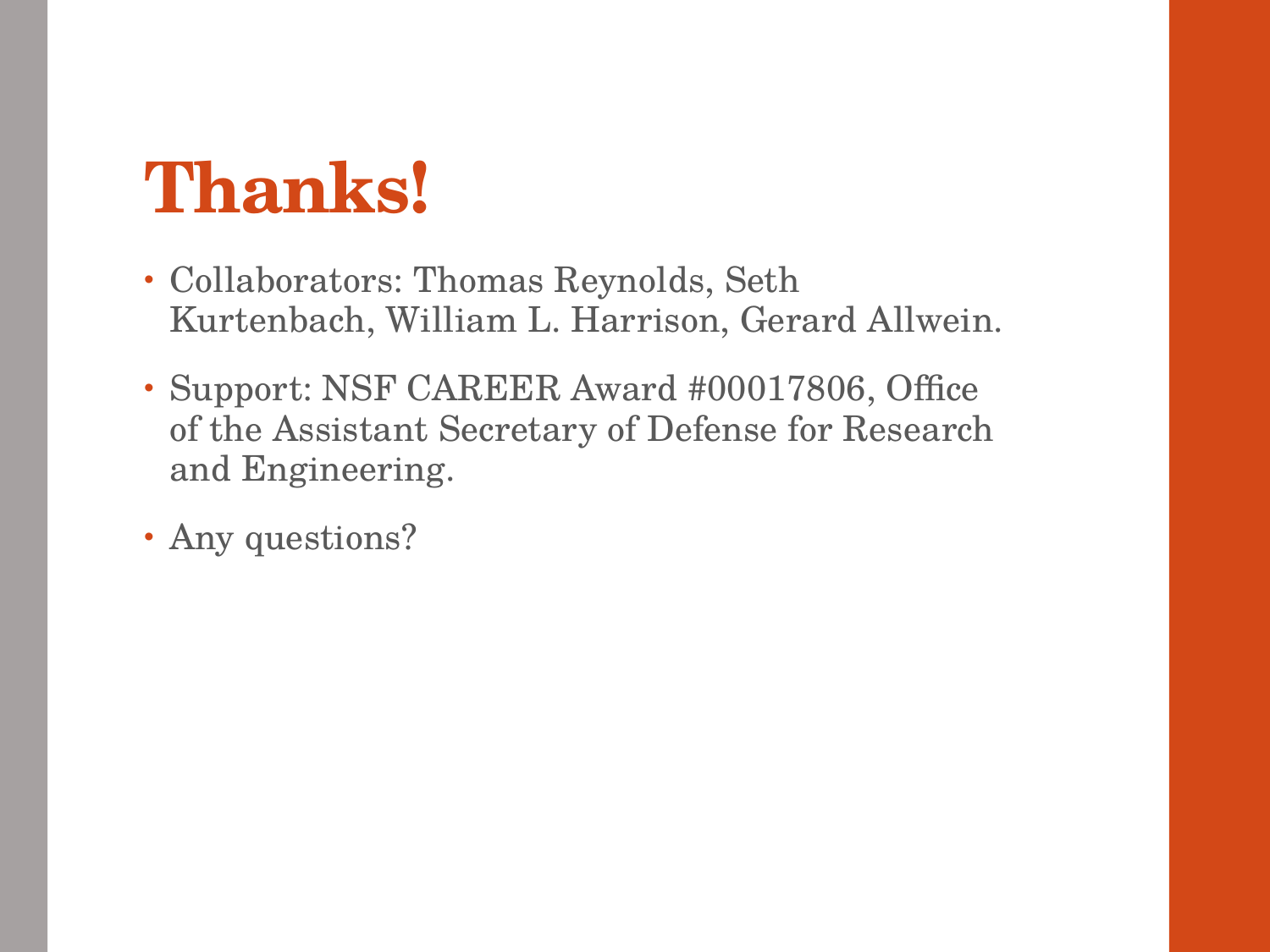

# Thanks!
Collaborators: Thomas Reynolds, Seth Kurtenbach, William L. Harrison, Gerard Allwein.
Support: NSF CAREER Award #00017806, Office of the Assistant Secretary of Defense for Research and Engineering.
Any questions?